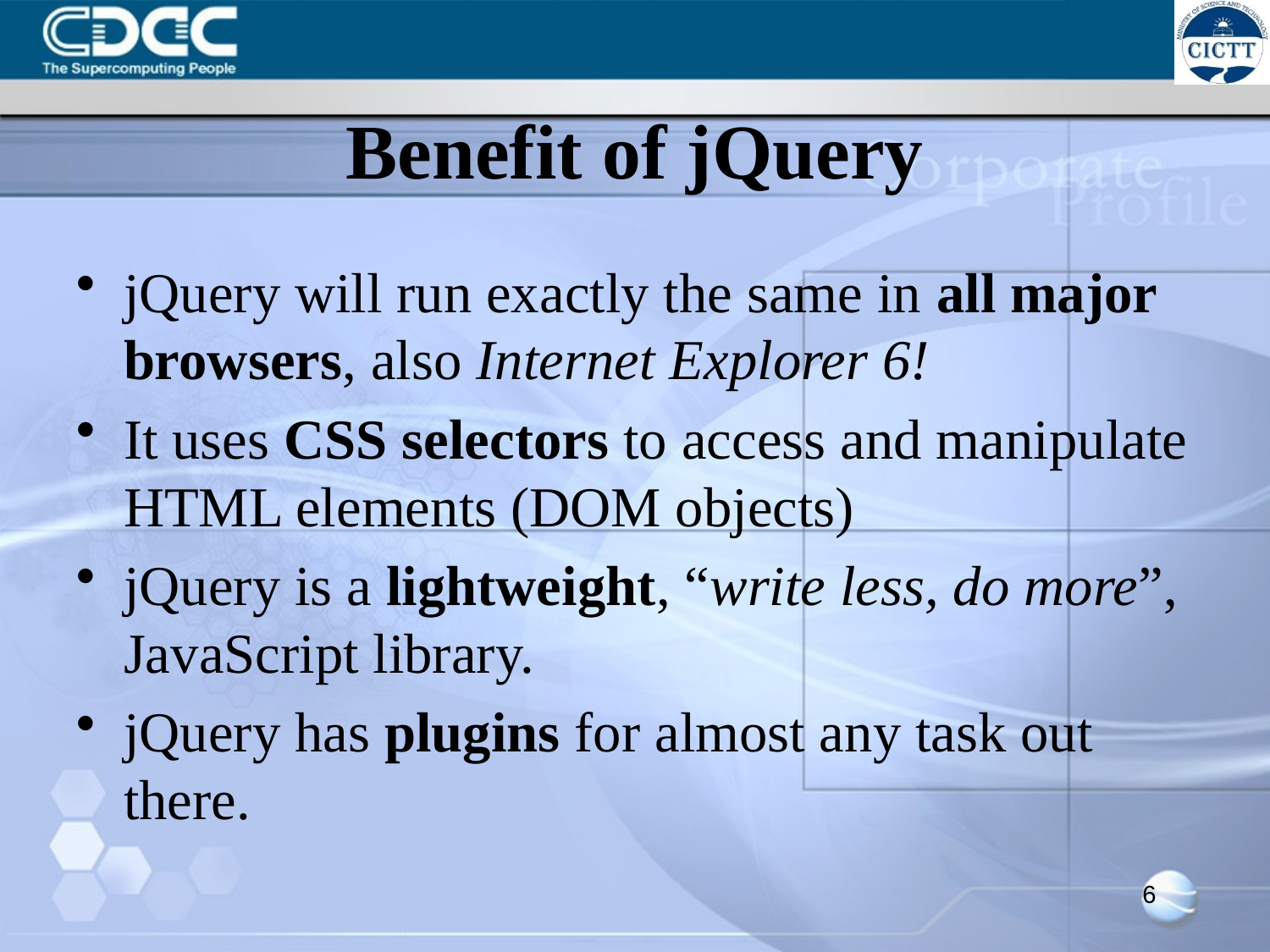

# Benefit of jQuery
jQuery will run exactly the same in all major browsers, also Internet Explorer 6!
It uses CSS selectors to access and manipulate HTML elements (DOM objects)
jQuery is a lightweight, “write less, do more”, JavaScript library.
jQuery has plugins for almost any task out there.